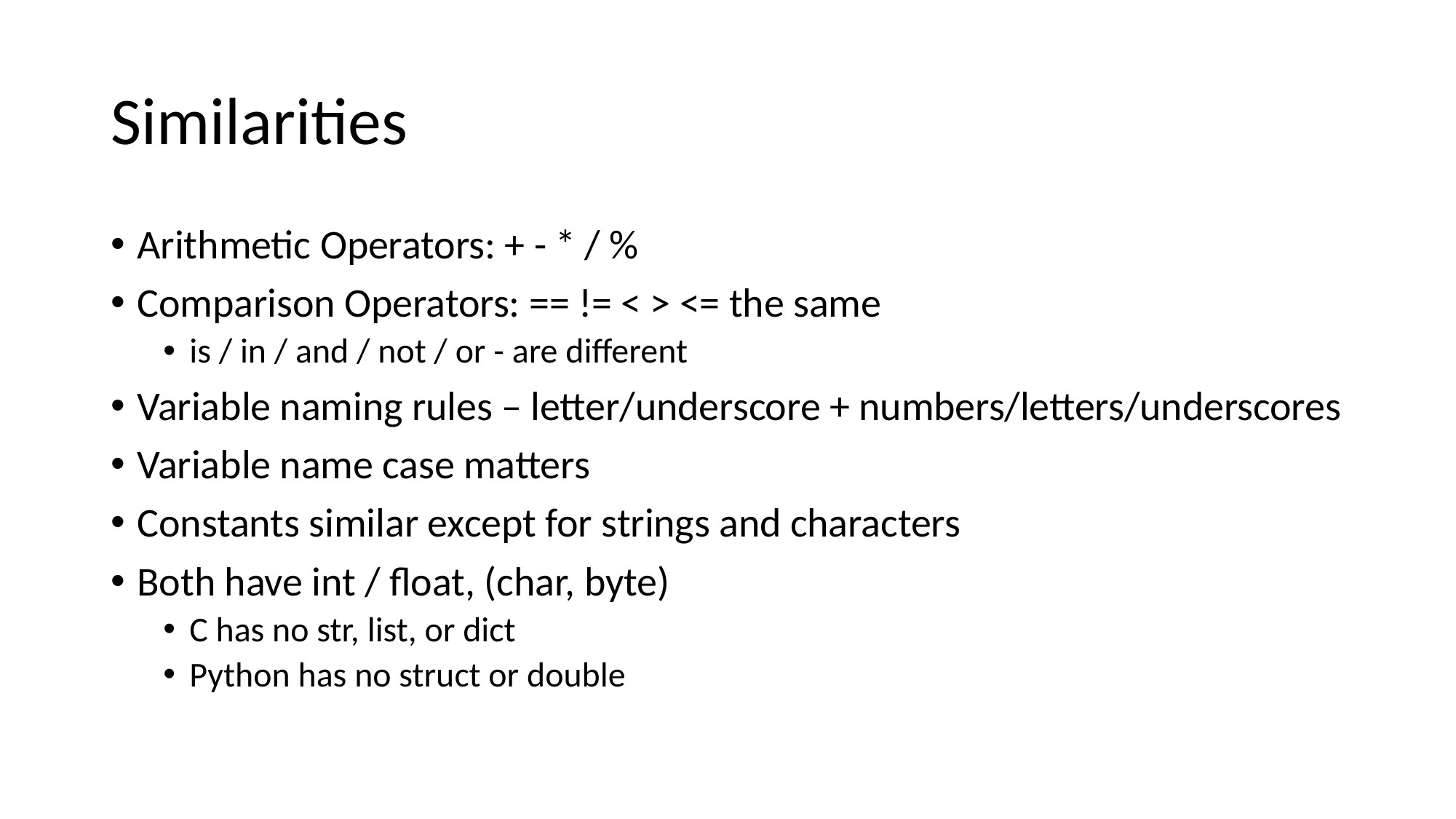

# Similarities
Arithmetic Operators: + - * / %
Comparison Operators: == != < > <= the same
is / in / and / not / or - are different
Variable naming rules – letter/underscore + numbers/letters/underscores
Variable name case matters
Constants similar except for strings and characters
Both have int / float, (char, byte)
C has no str, list, or dict
Python has no struct or double